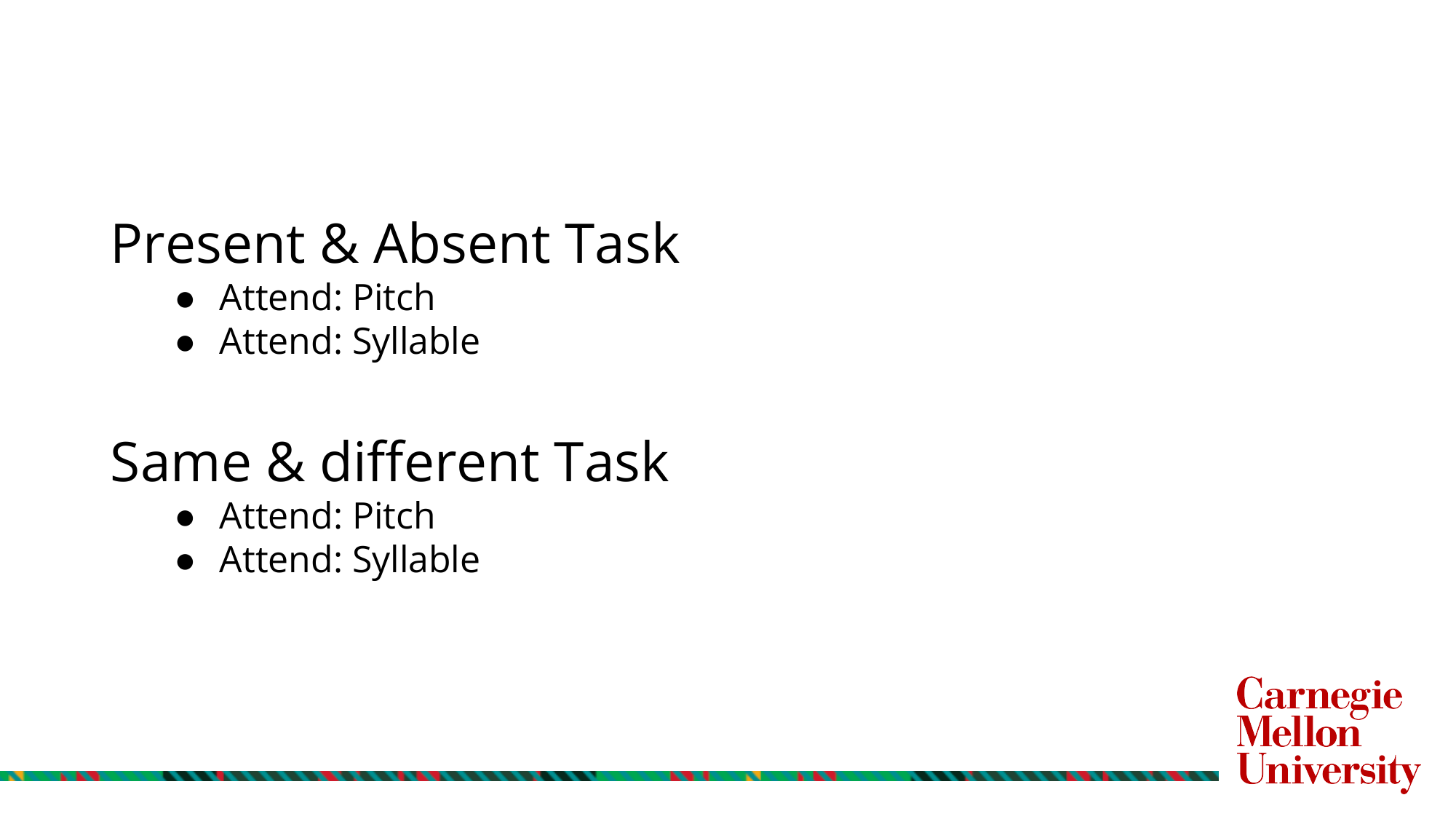

Present & Absent Task
Attend: Pitch
Attend: Syllable

Same & different Task
Attend: Pitch
Attend: Syllable